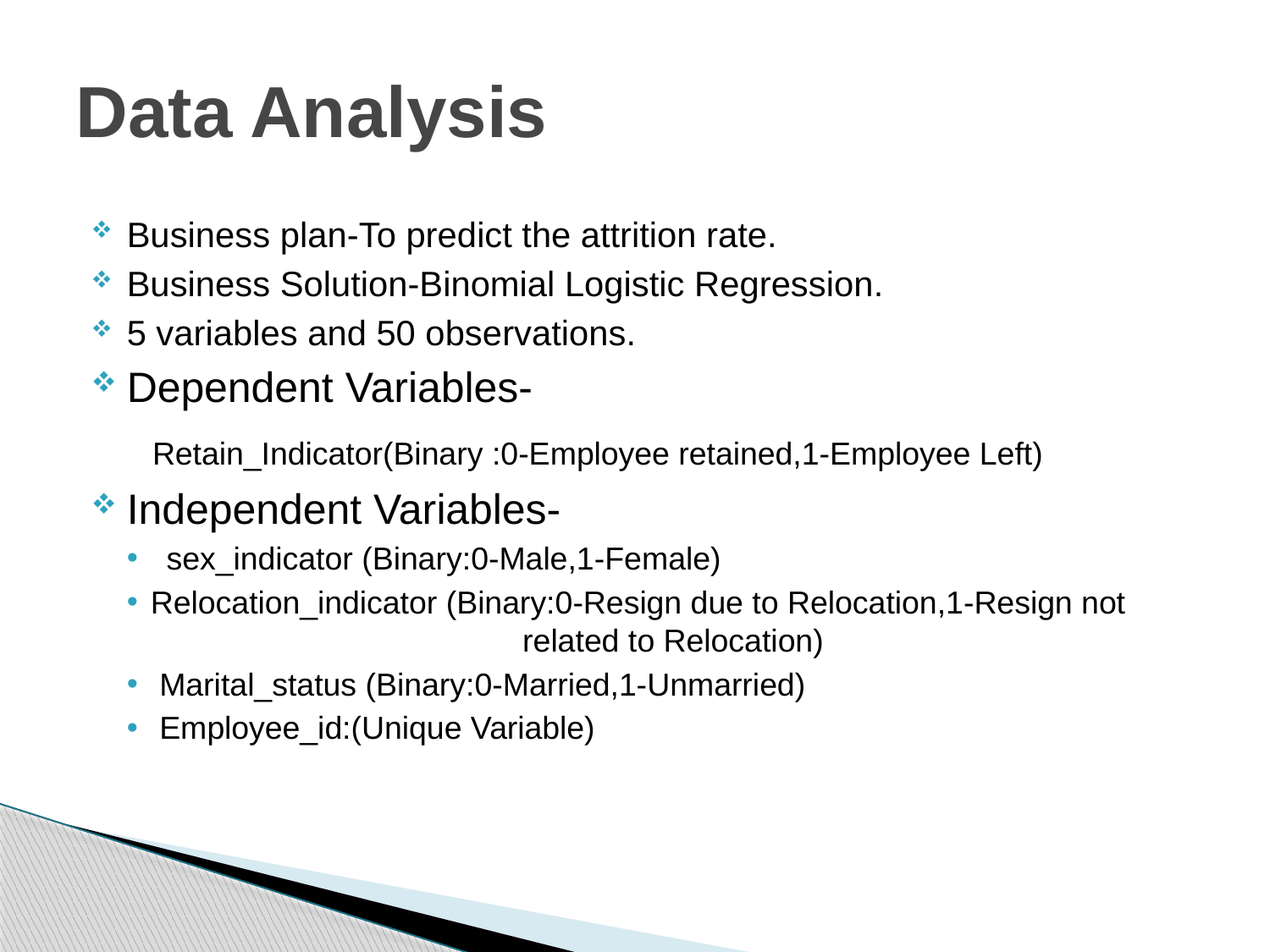

# Data Analysis
Business plan-To predict the attrition rate.
Business Solution-Binomial Logistic Regression.
5 variables and 50 observations.
Dependent Variables-
     Retain_Indicator(Binary :0-Employee retained,1-Employee Left)
Independent Variables-
sex_indicator (Binary:0-Male,1-Female)
Relocation_indicator (Binary:0-Resign due to Relocation,1-Resign not                                                  related to Relocation)
 Marital_status (Binary:0-Married,1-Unmarried)
 Employee_id:(Unique Variable)